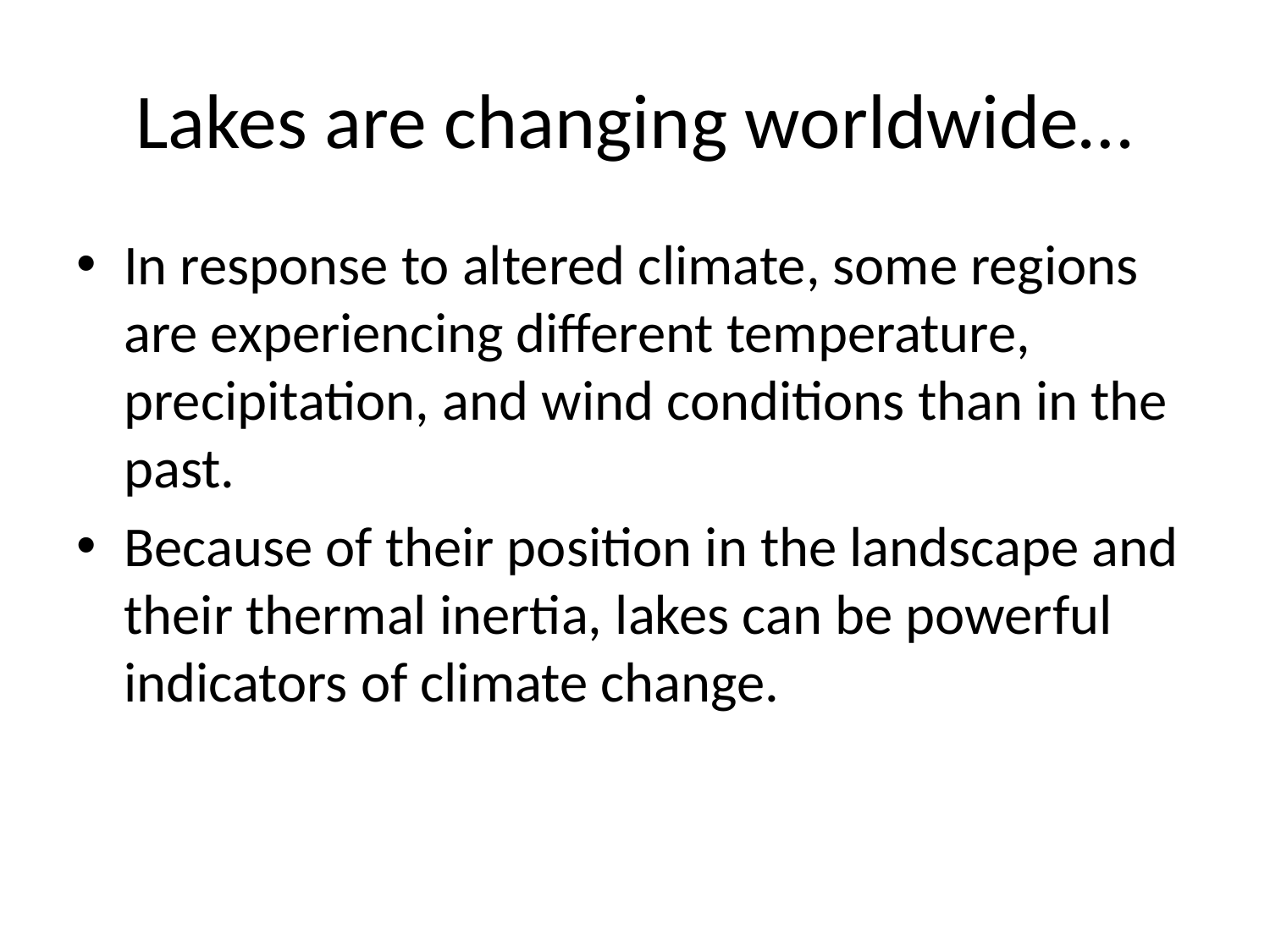

# Lakes are changing worldwide…
In response to altered climate, some regions are experiencing different temperature, precipitation, and wind conditions than in the past.
Because of their position in the landscape and their thermal inertia, lakes can be powerful indicators of climate change.